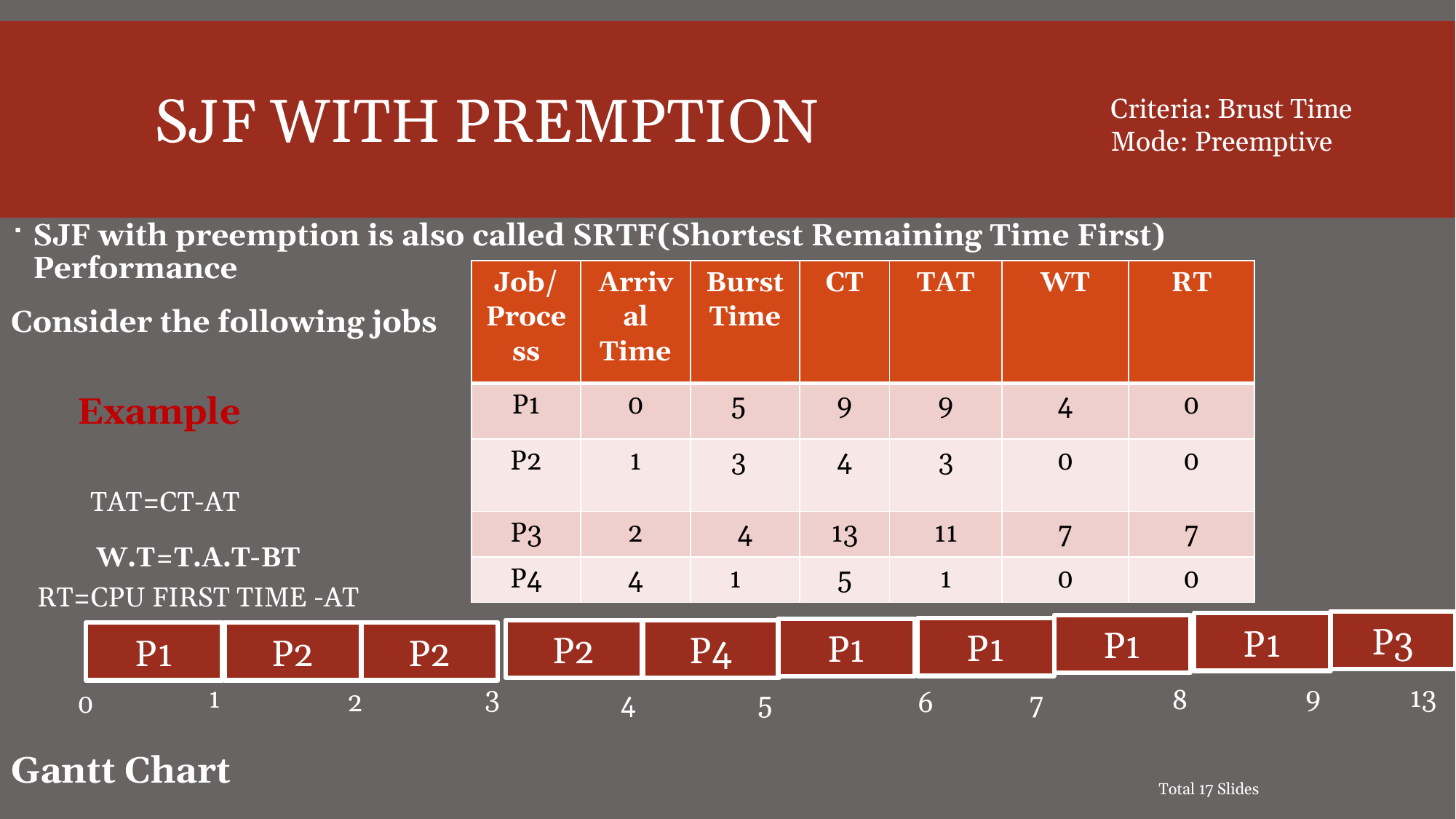

# SJF WITH PREMPTION
Criteria: Brust Time
Mode: Preemptive
SJF with preemption is also called SRTF(Shortest Remaining Time First)  Performance
Consider the following jobs

Gantt Chart

| Job/Process | Arrival Time | Burst Time | CT | TAT | WT | RT |
| --- | --- | --- | --- | --- | --- | --- |
| P1 | 0 | 5 | 9 | 9 | 4 | 0 |
| P2 | 1 | 3 | 4 | 3 | 0 | 0 |
| P3 | 2 | 4 | 13 | 11 | 7 | 7 |
| P4 | 4 | 1 | 5 | 1 | 0 | 0 |
Example
TAT=CT-AT
W.T=T.A.T-BT
RT=CPU FIRST TIME -AT
P3
P1
P1
P1
P1
P2
P4
P1
P2
P2
3
1
2
0
9
13
8
6
4
5
7
Total 17 Slides
51